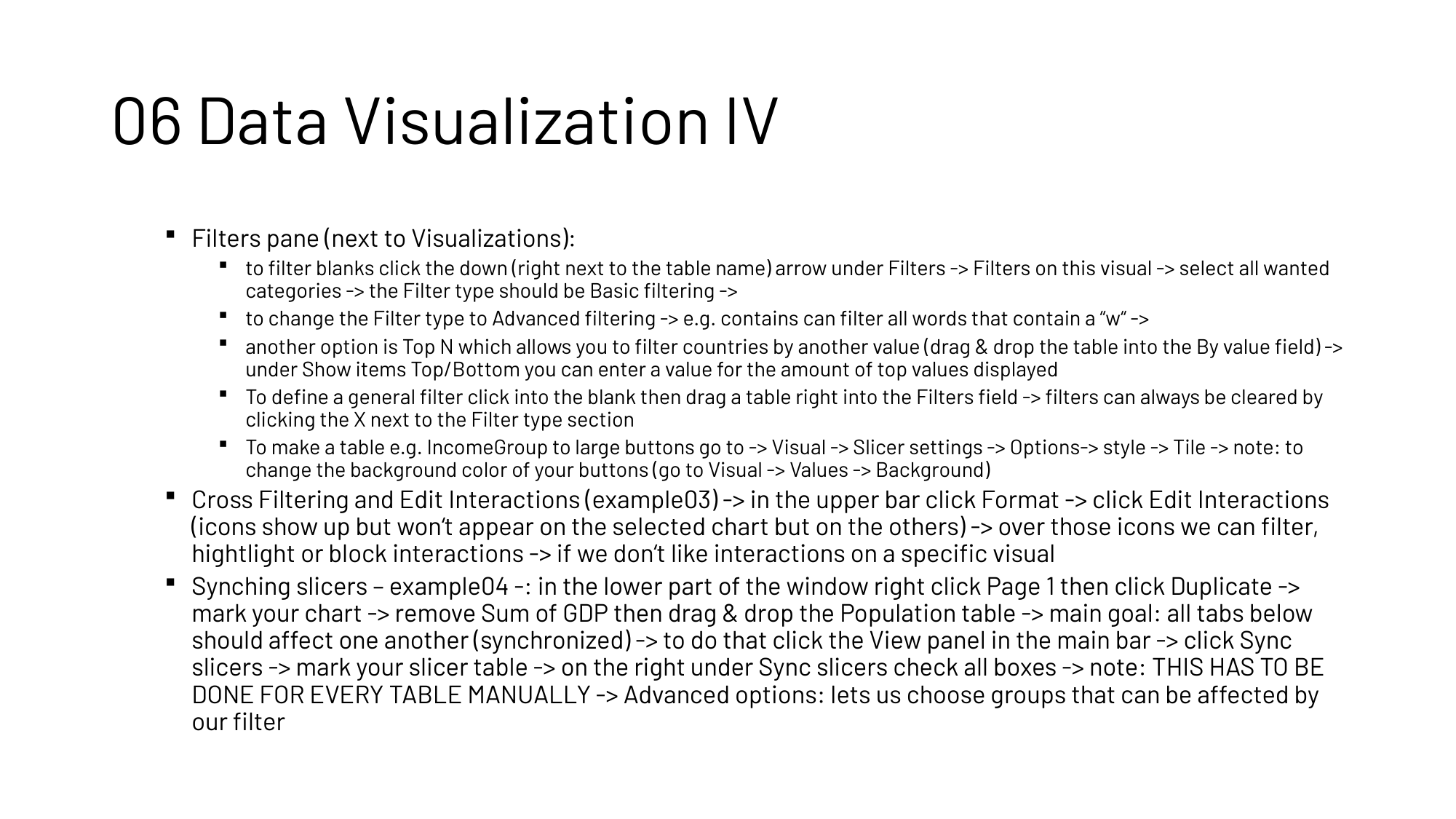

# 06 Data Visualization IV
Filters pane (next to Visualizations):
to filter blanks click the down (right next to the table name) arrow under Filters -> Filters on this visual -> select all wanted categories -> the Filter type should be Basic filtering ->
to change the Filter type to Advanced filtering -> e.g. contains can filter all words that contain a “w“ ->
another option is Top N which allows you to filter countries by another value (drag & drop the table into the By value field) -> under Show items Top/Bottom you can enter a value for the amount of top values displayed
To define a general filter click into the blank then drag a table right into the Filters field -> filters can always be cleared by clicking the X next to the Filter type section
To make a table e.g. IncomeGroup to large buttons go to -> Visual -> Slicer settings -> Options-> style -> Tile -> note: to change the background color of your buttons (go to Visual -> Values -> Background)
Cross Filtering and Edit Interactions (example03) -> in the upper bar click Format -> click Edit Interactions (icons show up but won‘t appear on the selected chart but on the others) -> over those icons we can filter, hightlight or block interactions -> if we don‘t like interactions on a specific visual
Synching slicers – example04 -: in the lower part of the window right click Page 1 then click Duplicate -> mark your chart -> remove Sum of GDP then drag & drop the Population table -> main goal: all tabs below should affect one another (synchronized) -> to do that click the View panel in the main bar -> click Sync slicers -> mark your slicer table -> on the right under Sync slicers check all boxes -> note: THIS HAS TO BE DONE FOR EVERY TABLE MANUALLY -> Advanced options: lets us choose groups that can be affected by our filter